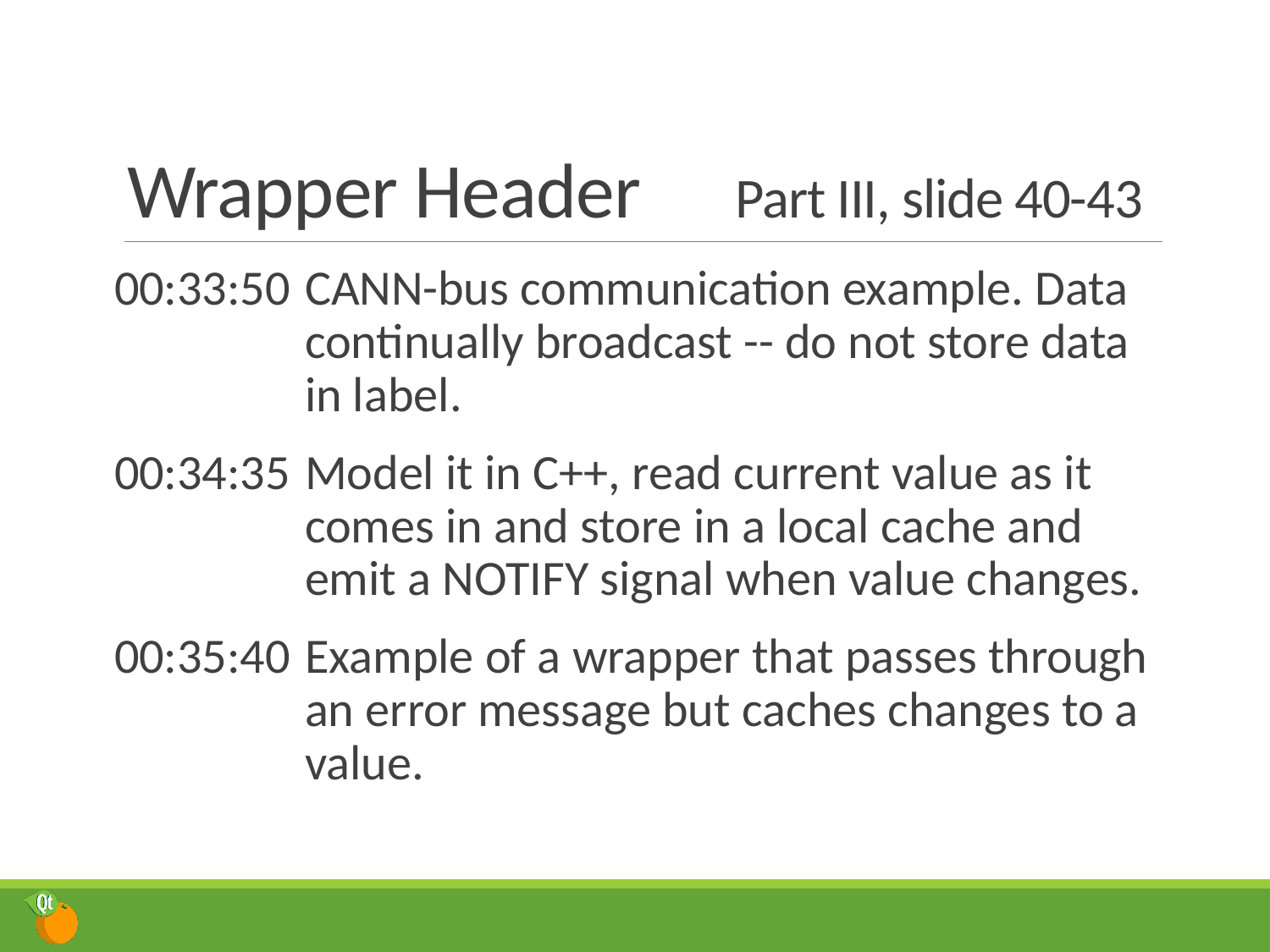

# Wrapper Header	Part III, slide 40-43
00:33:50	CANN-bus communication example. Data continually broadcast -- do not store data in label.
00:34:35	Model it in C++, read current value as it comes in and store in a local cache and emit a NOTIFY signal when value changes.
00:35:40	Example of a wrapper that passes through an error message but caches changes to a value.